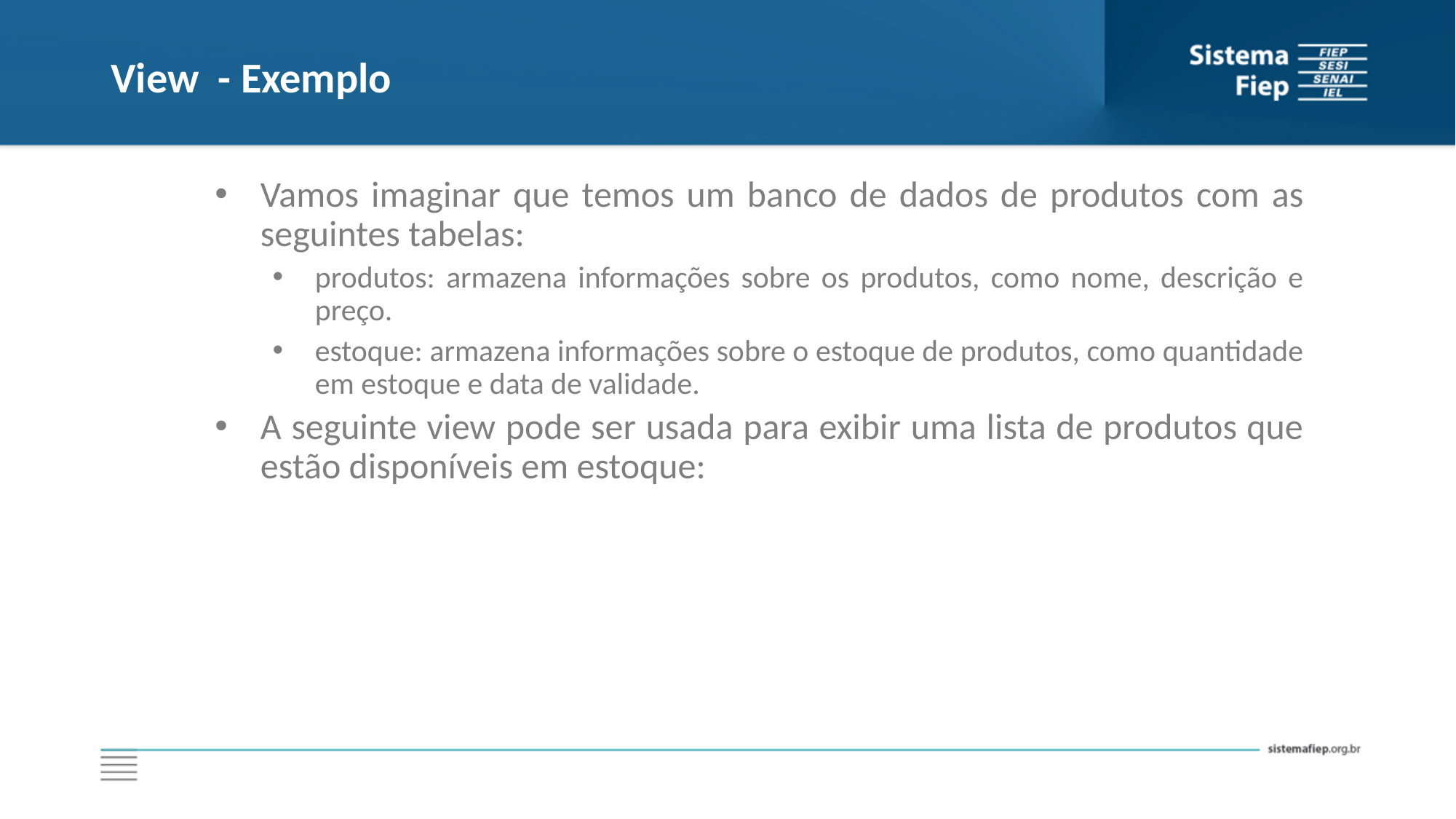

# View  - Exemplo
Vamos imaginar que temos um banco de dados de produtos com as seguintes tabelas:
produtos: armazena informações sobre os produtos, como nome, descrição e preço.
estoque: armazena informações sobre o estoque de produtos, como quantidade em estoque e data de validade.
A seguinte view pode ser usada para exibir uma lista de produtos que estão disponíveis em estoque: